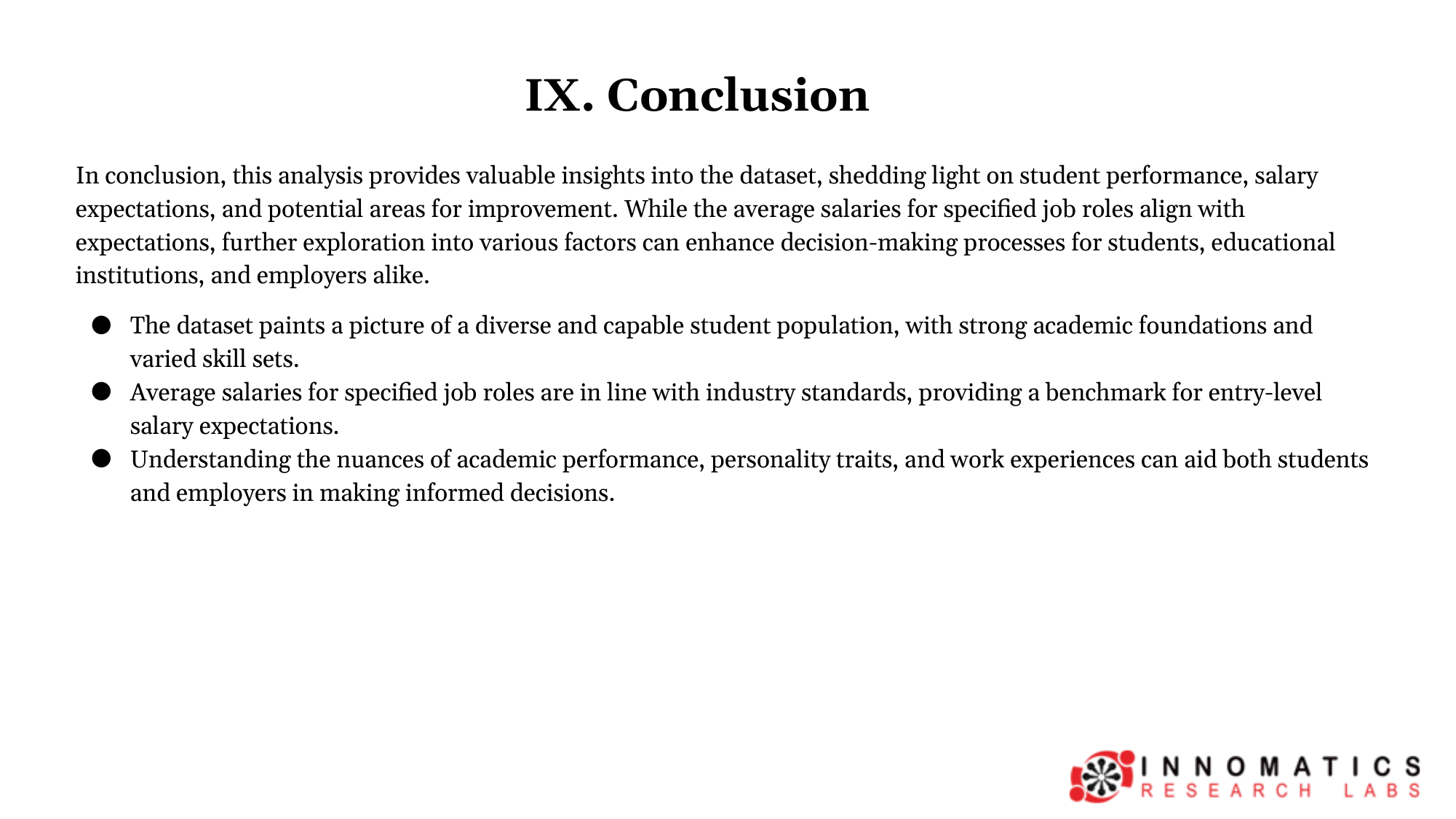

# IX. Conclusion
In conclusion, this analysis provides valuable insights into the dataset, shedding light on student performance, salary expectations, and potential areas for improvement. While the average salaries for specified job roles align with expectations, further exploration into various factors can enhance decision-making processes for students, educational institutions, and employers alike.
The dataset paints a picture of a diverse and capable student population, with strong academic foundations and varied skill sets.
Average salaries for specified job roles are in line with industry standards, providing a benchmark for entry-level salary expectations.
Understanding the nuances of academic performance, personality traits, and work experiences can aid both students and employers in making informed decisions.